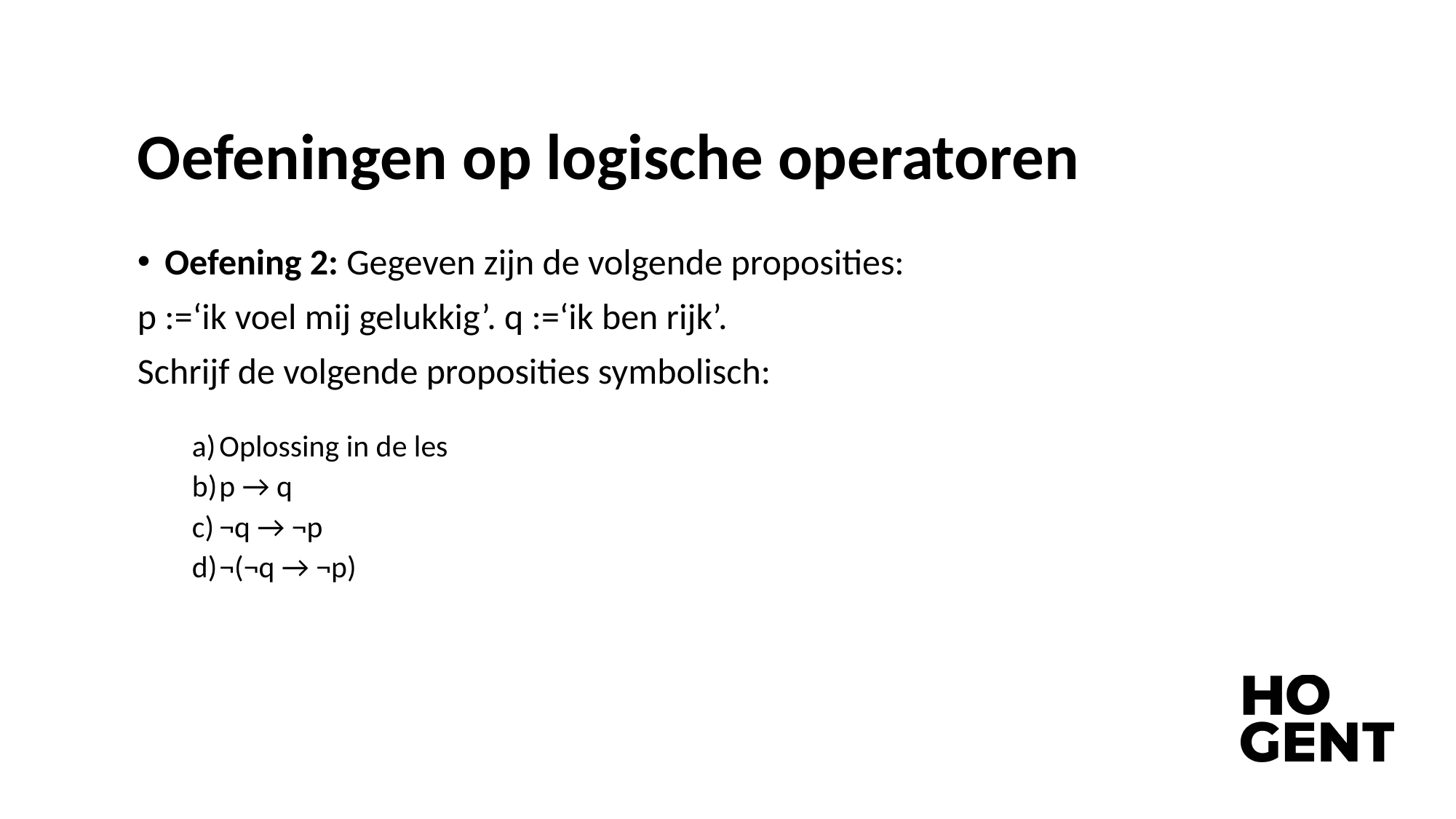

# Oefeningen op logische operatoren
Oefening 2: Gegeven zijn de volgende proposities:
p :=‘ik voel mij gelukkig’. q :=‘ik ben rijk’.
Schrijf de volgende proposities symbolisch:

Oplossing in de les
p → q
¬q → ¬p
¬(¬q → ¬p)